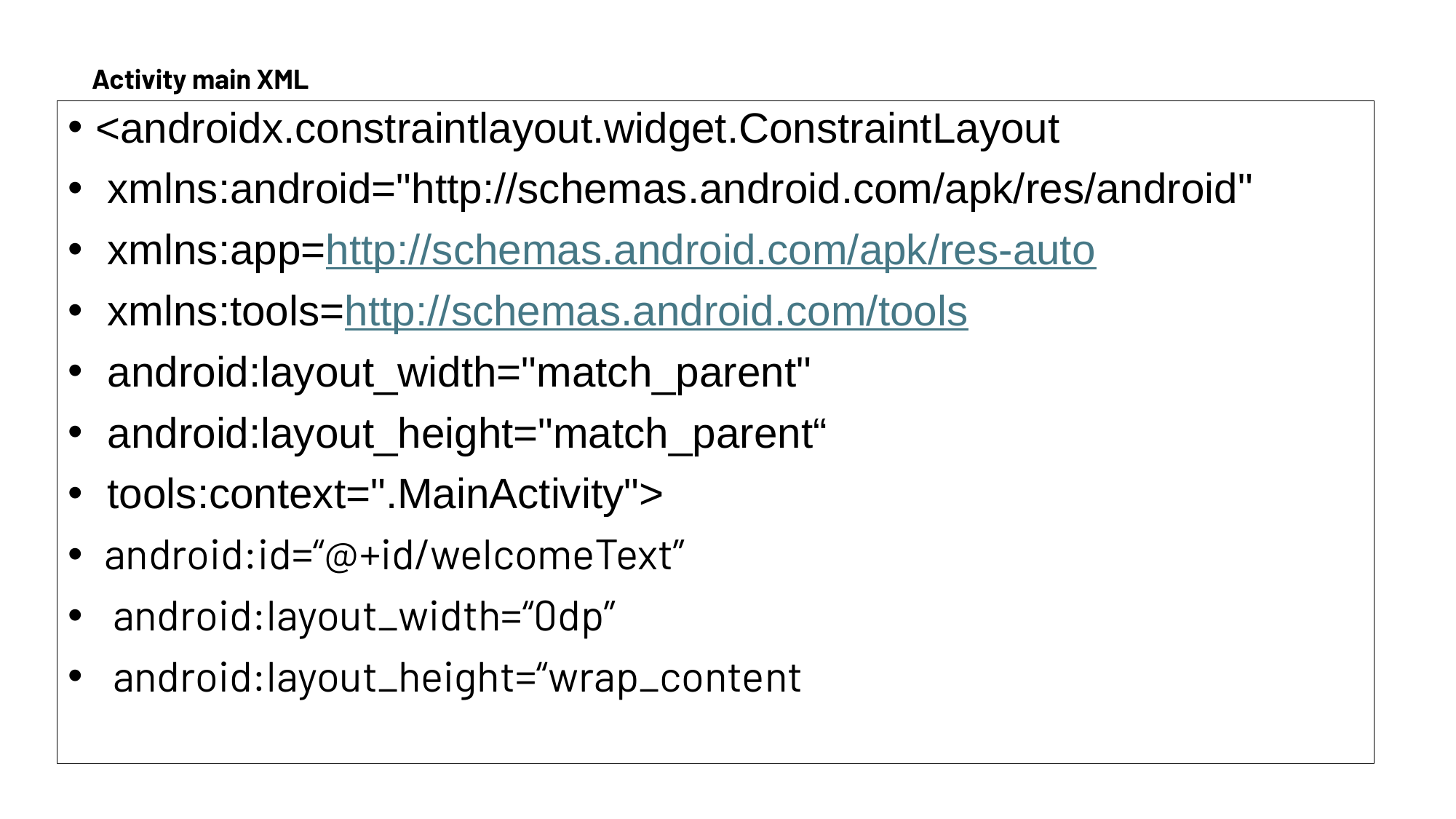

Activity main XML
<androidx.constraintlayout.widget.ConstraintLayout
 xmlns:android="http://schemas.android.com/apk/res/android"
 xmlns:app=http://schemas.android.com/apk/res-auto
 xmlns:tools=http://schemas.android.com/tools
 android:layout_width="match_parent"
 android:layout_height="match_parent“
 tools:context=".MainActivity">
 android:id=“@+id/welcomeText”
  android:layout_width=“0dp”
  android:layout_height=“wrap_content